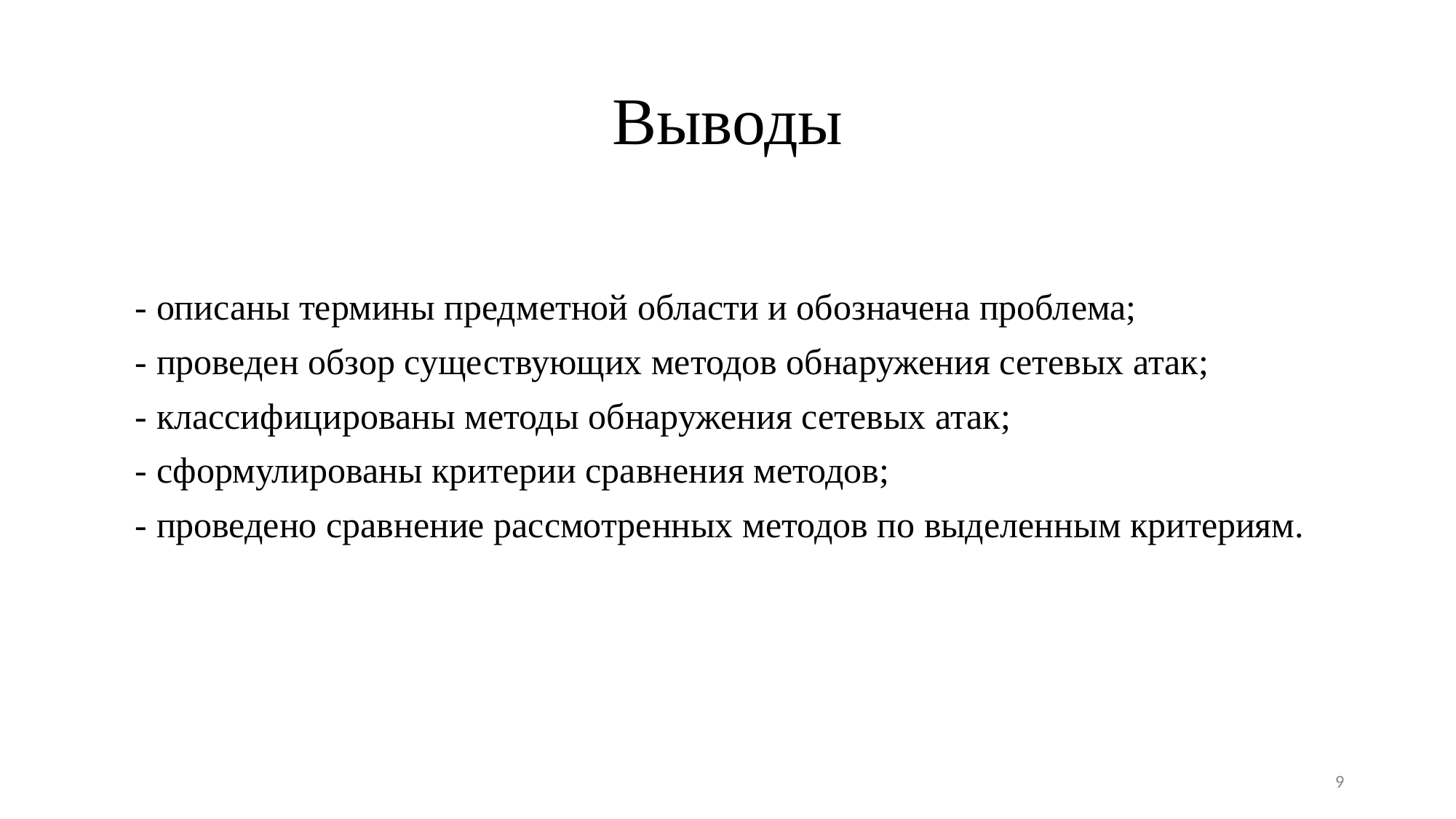

# Выводы
- описаны термины предметной области и обозначена проблема;
- проведен обзор существующих методов обнаружения сетевых атак;
- классифицированы методы обнаружения сетевых атак;
- сформулированы критерии сравнения методов;
- проведено сравнение рассмотренных методов по выделенным критериям.
9